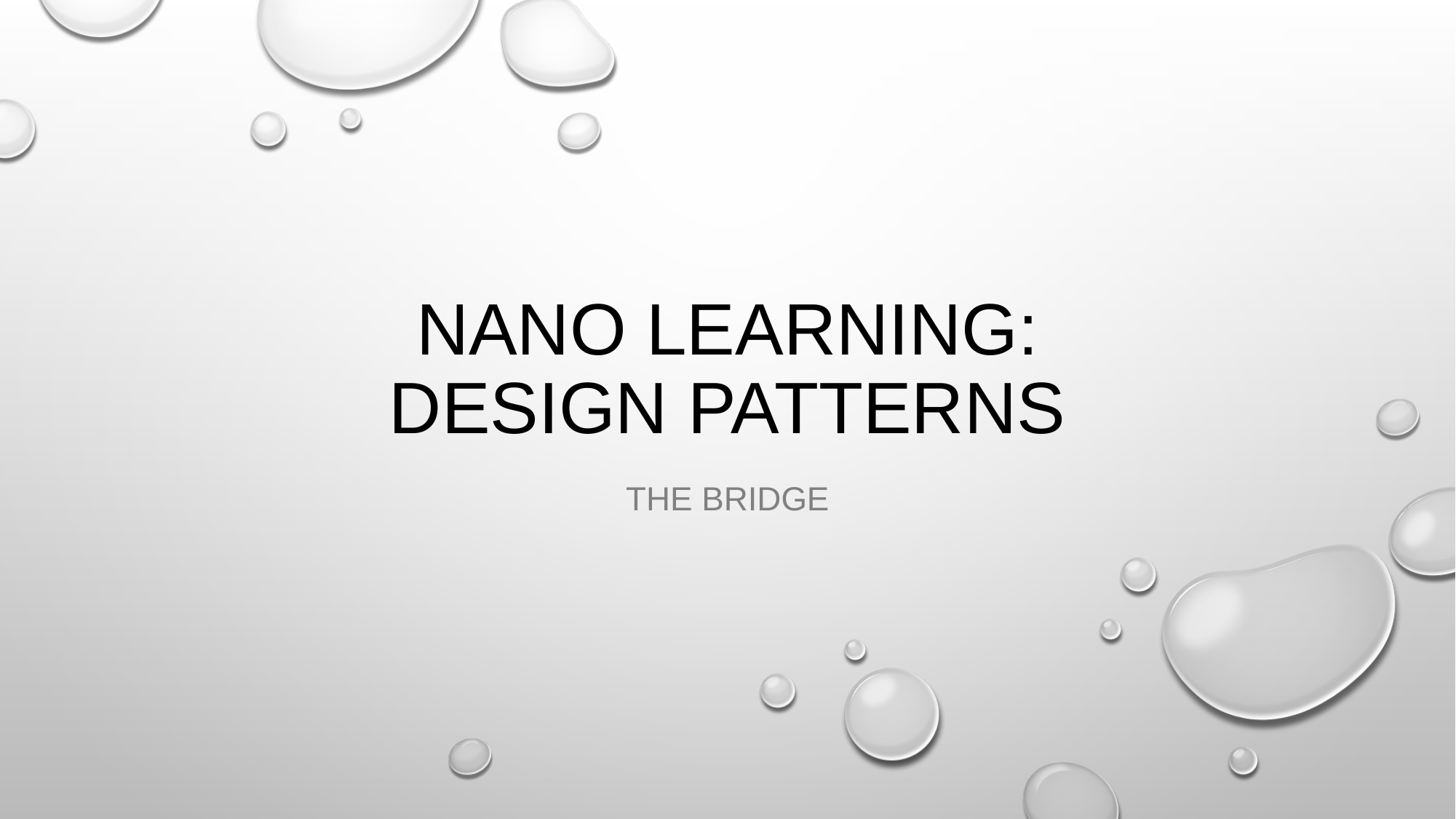

# Nano learning: Design Patterns
The Bridge